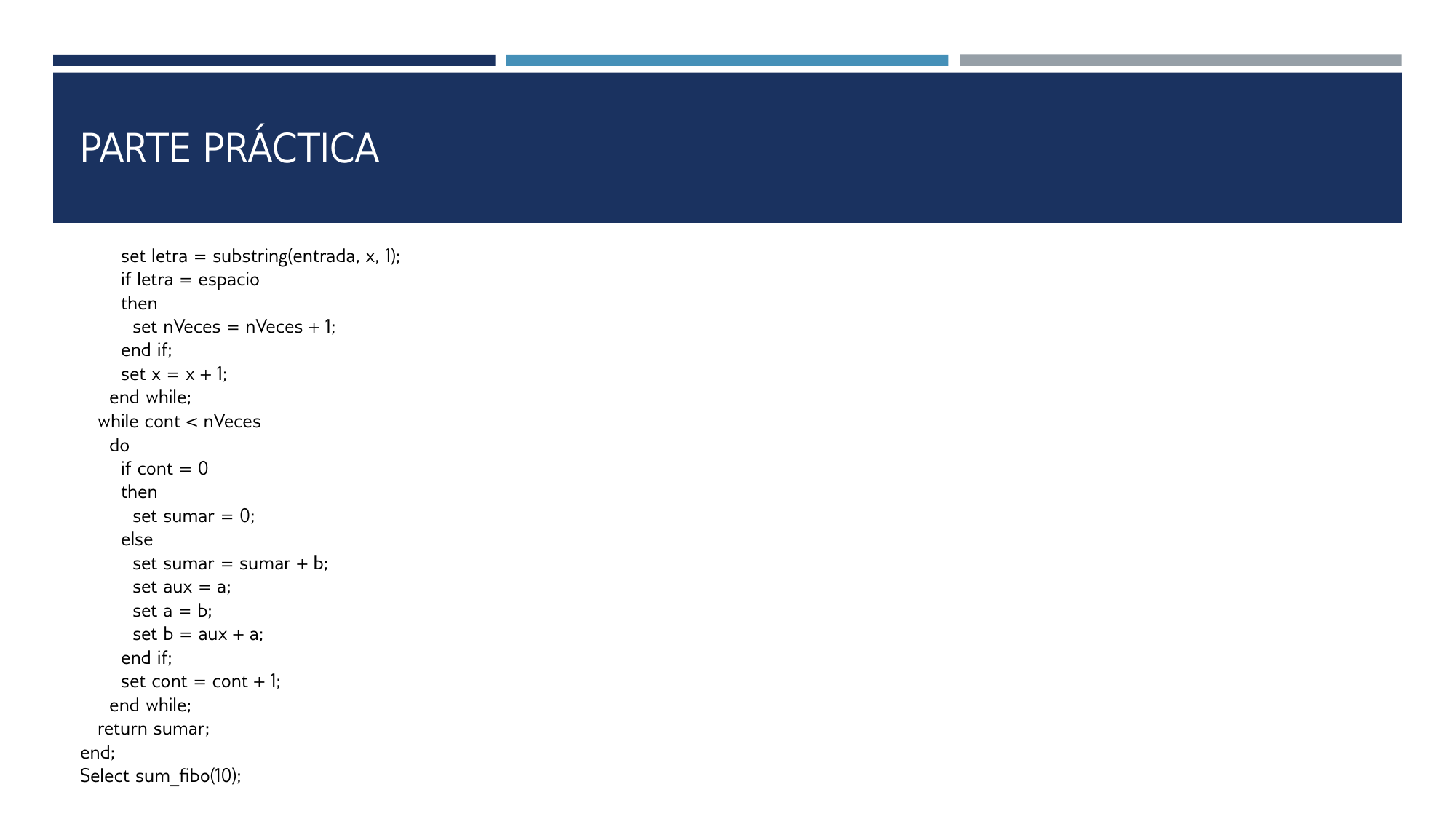

# PARTE PRÁCTICA
       set letra = substring(entrada, x, 1);
       if letra = espacio
       then
         set nVeces = nVeces + 1;
       end if;
       set x = x + 1;
     end while;
   while cont < nVeces
     do
       if cont = 0
       then
         set sumar = 0;
       else
         set sumar = sumar + b;
         set aux = a;
         set a = b;
         set b = aux + a;
       end if;
       set cont = cont + 1;
     end while;
   return sumar;
end;
Select sum_fibo(10);